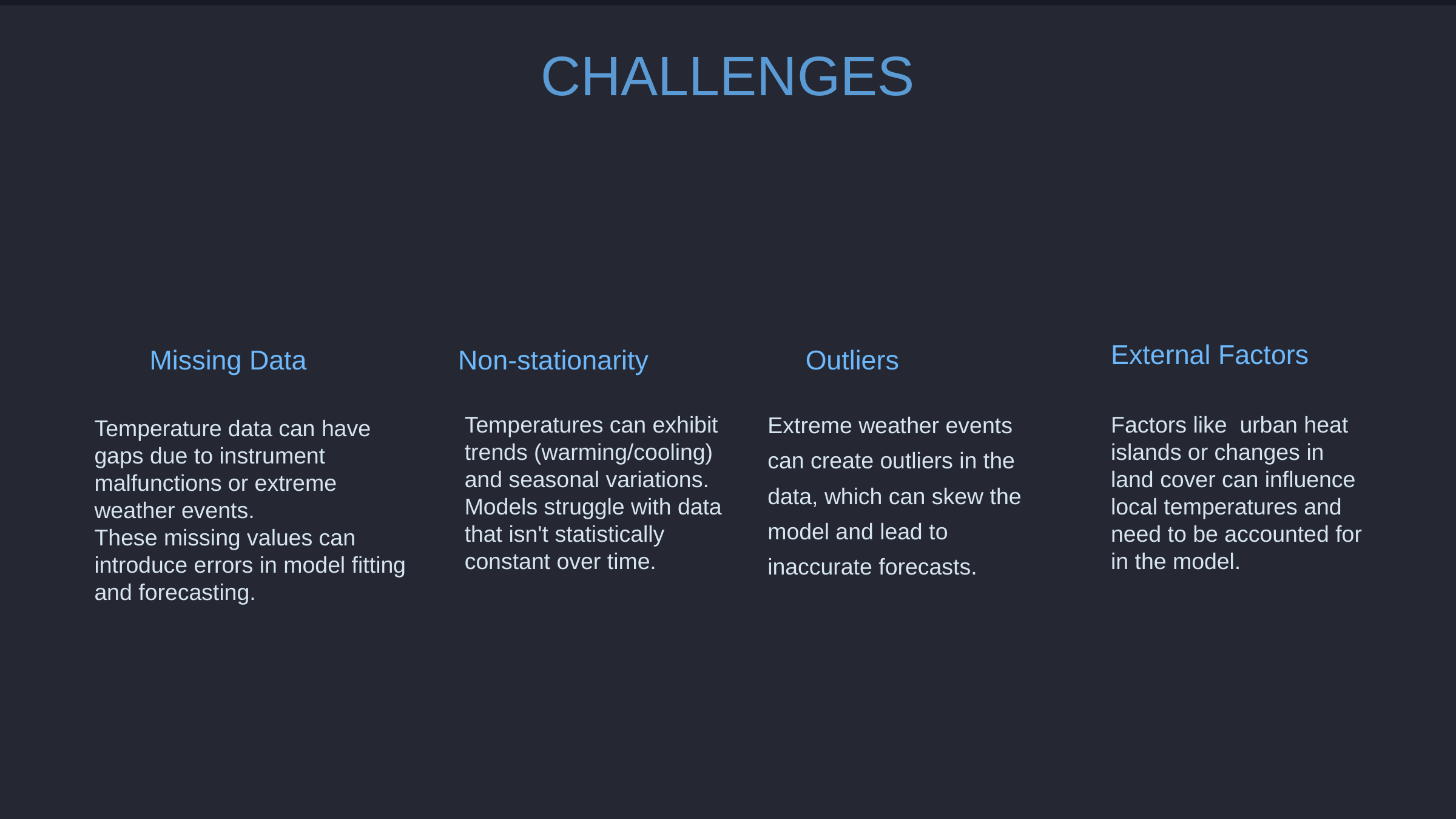

CHALLENGES
External Factors
Missing Data
Non-stationarity
Outliers
Extreme weather events can create outliers in the data, which can skew the model and lead to inaccurate forecasts.
Temperatures can exhibit trends (warming/cooling) and seasonal variations.
Models struggle with data that isn't statistically constant over time.

Factors like  urban heat islands or changes in land cover can influence local temperatures and need to be accounted for in the model.

Temperature data can have gaps due to instrument malfunctions or extreme weather events.
These missing values can introduce errors in model fitting and forecasting.